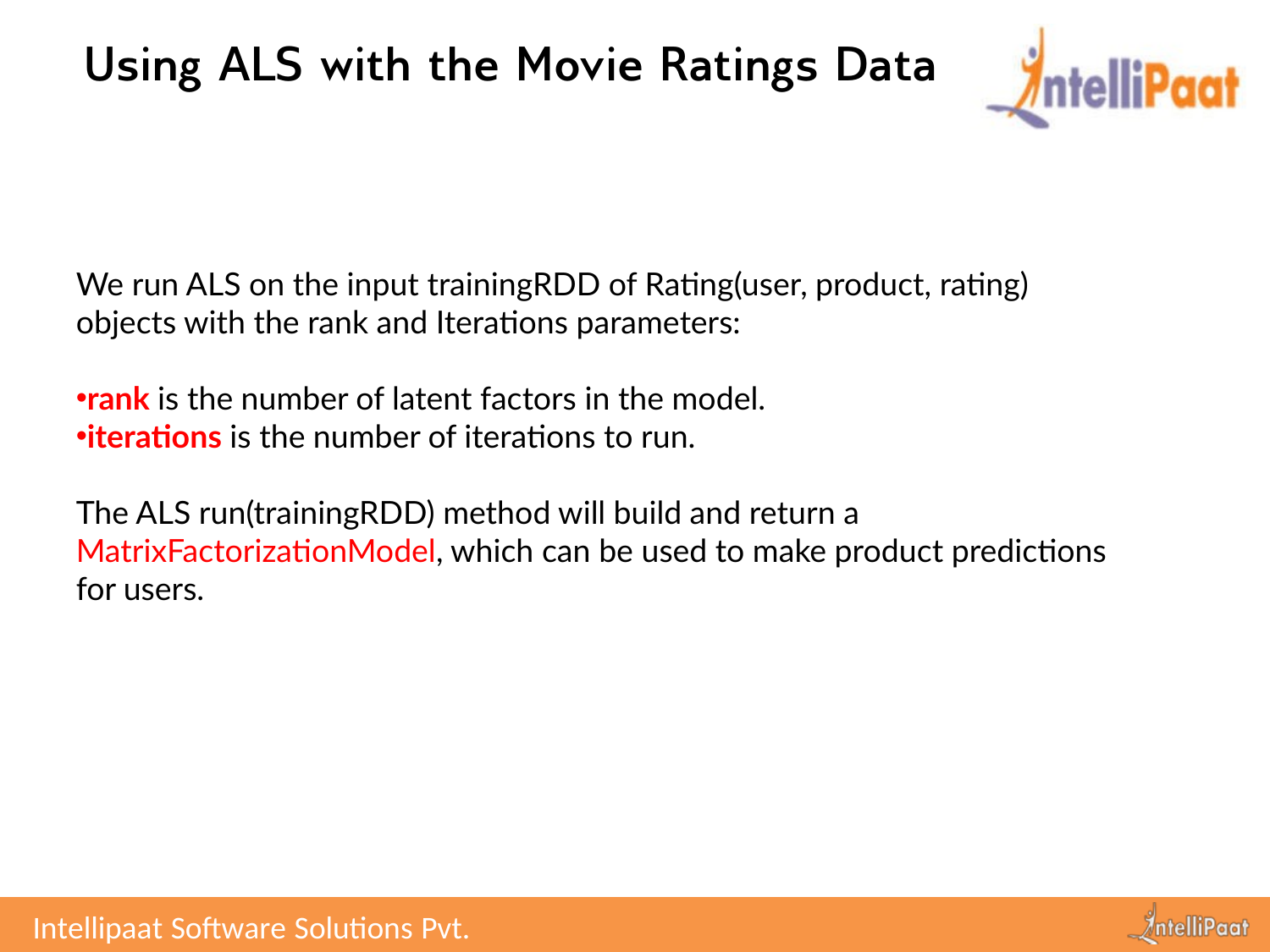

# Using ALS with the Movie Ratings Data
We run ALS on the input trainingRDD of Rating(user, product, rating) objects with the rank and Iterations parameters:

rank is the number of latent factors in the model.
iterations is the number of iterations to run.

The ALS run(trainingRDD) method will build and return a MatrixFactorizationModel, which can be used to make product predictions for users.
Intellipaat Software Solutions Pvt. Ltd.